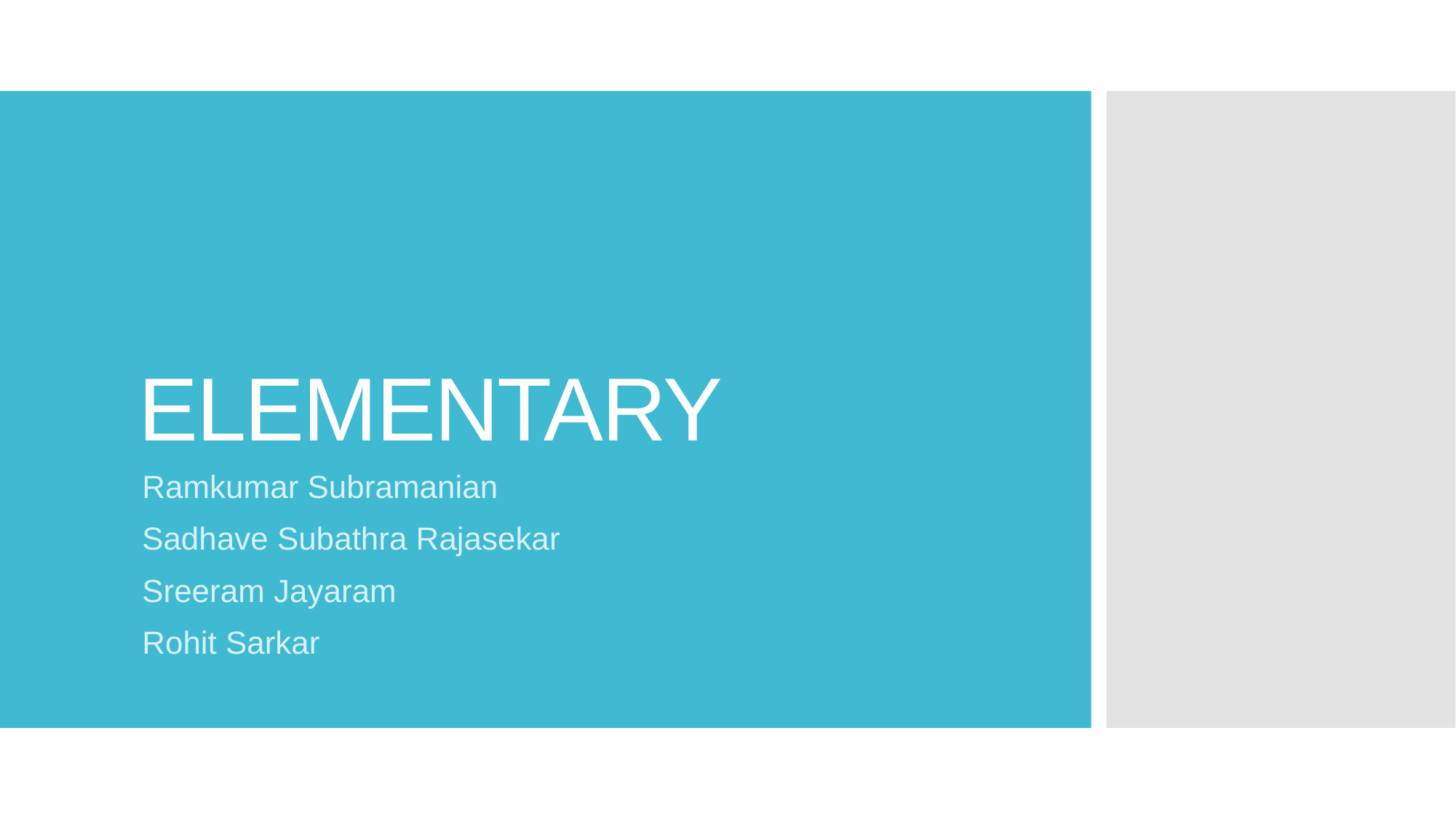

# ELEMENTARY
Ramkumar Subramanian
Sadhave Subathra Rajasekar
Sreeram Jayaram
Rohit Sarkar